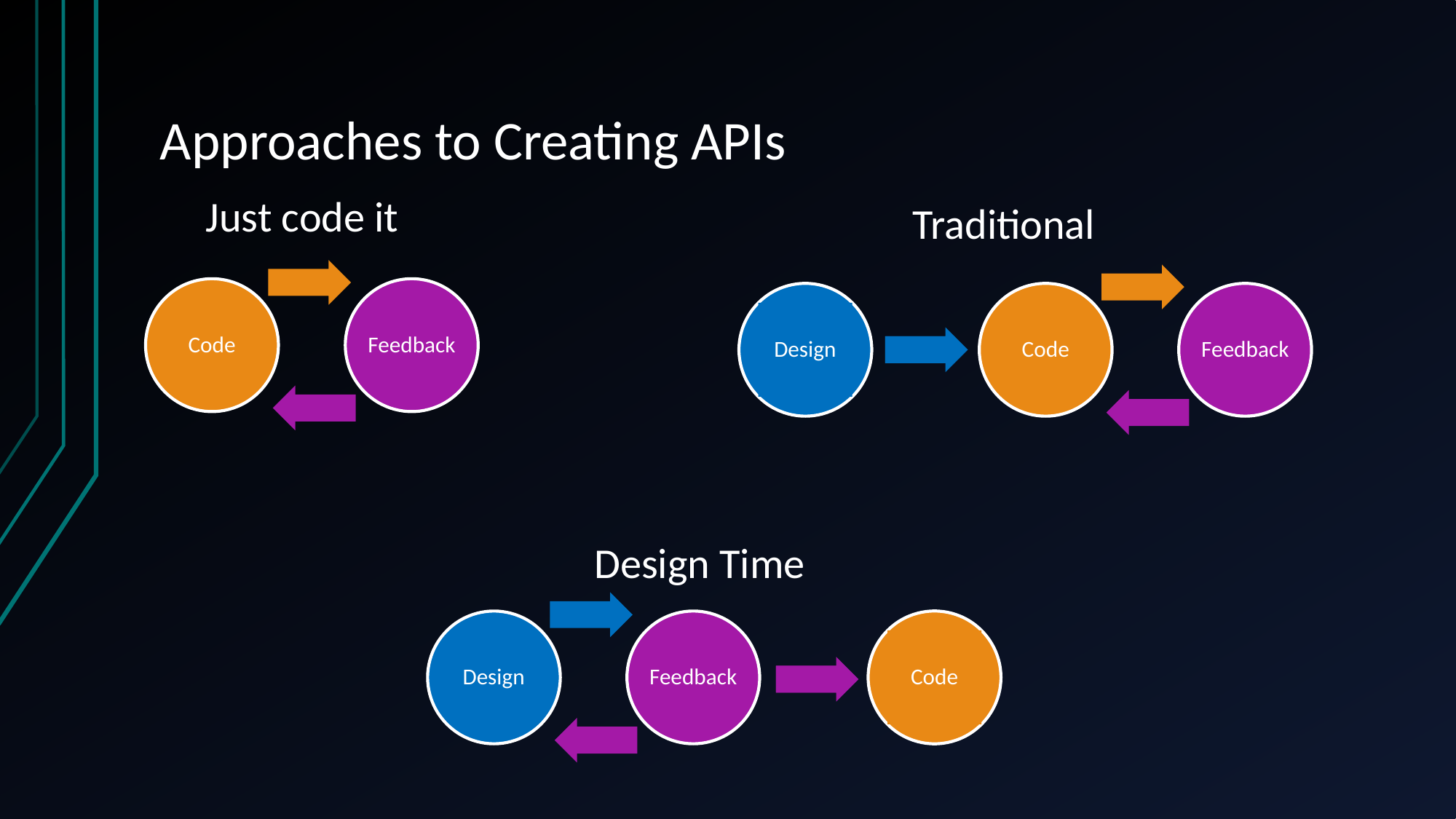

# Approaches to Creating APIs
Just code it
Traditional
Code

Feedback

Code

Feedback

Design

Design Time
Design

Feedback

Code